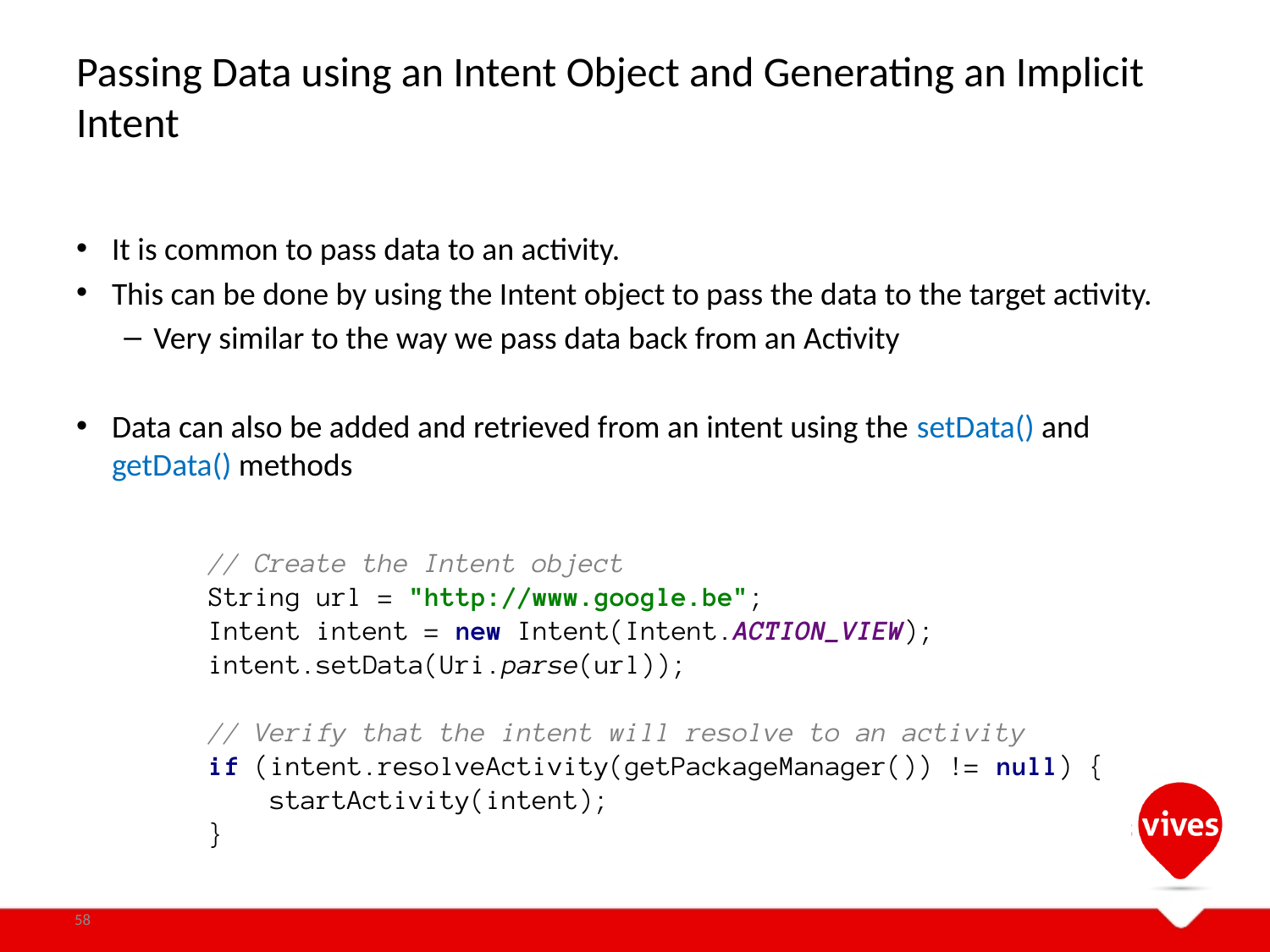

# Passing Data using an Intent Object and Generating an Implicit Intent
It is common to pass data to an activity.
This can be done by using the Intent object to pass the data to the target activity.
Very similar to the way we pass data back from an Activity

Data can also be added and retrieved from an intent using the setData() and getData() methods

// Create the Intent object
String url = "http://www.google.be";
Intent intent = new Intent(Intent.ACTION_VIEW);
intent.setData(Uri.parse(url));
// Verify that the intent will resolve to an activity
if (intent.resolveActivity(getPackageManager()) != null) {
    startActivity(intent);
}
58